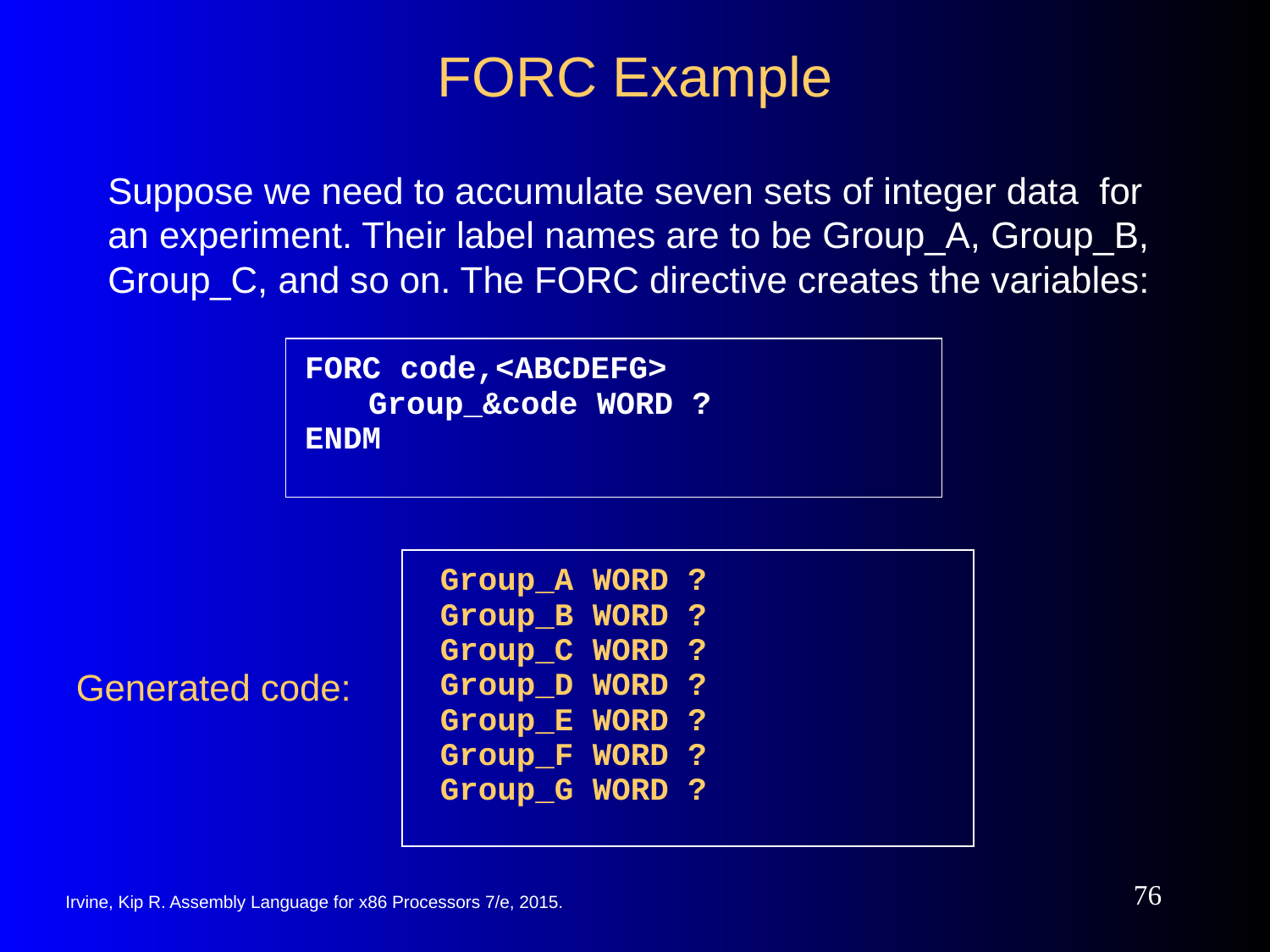

# FORC Example
Suppose we need to accumulate seven sets of integer data  for an experiment. Their label names are to be Group_A, Group_B, Group_C, and so on. The FORC directive creates the variables:
FORC code,<ABCDEFG>
	Group_&code WORD ?
ENDM
 Group_A WORD ?
 Group_B WORD ?
 Group_C WORD ?
 Group_D WORD ?
 Group_E WORD ?
 Group_F WORD ?
 Group_G WORD ?
Generated code:
76
Irvine, Kip R. Assembly Language for x86 Processors 7/e, 2015.